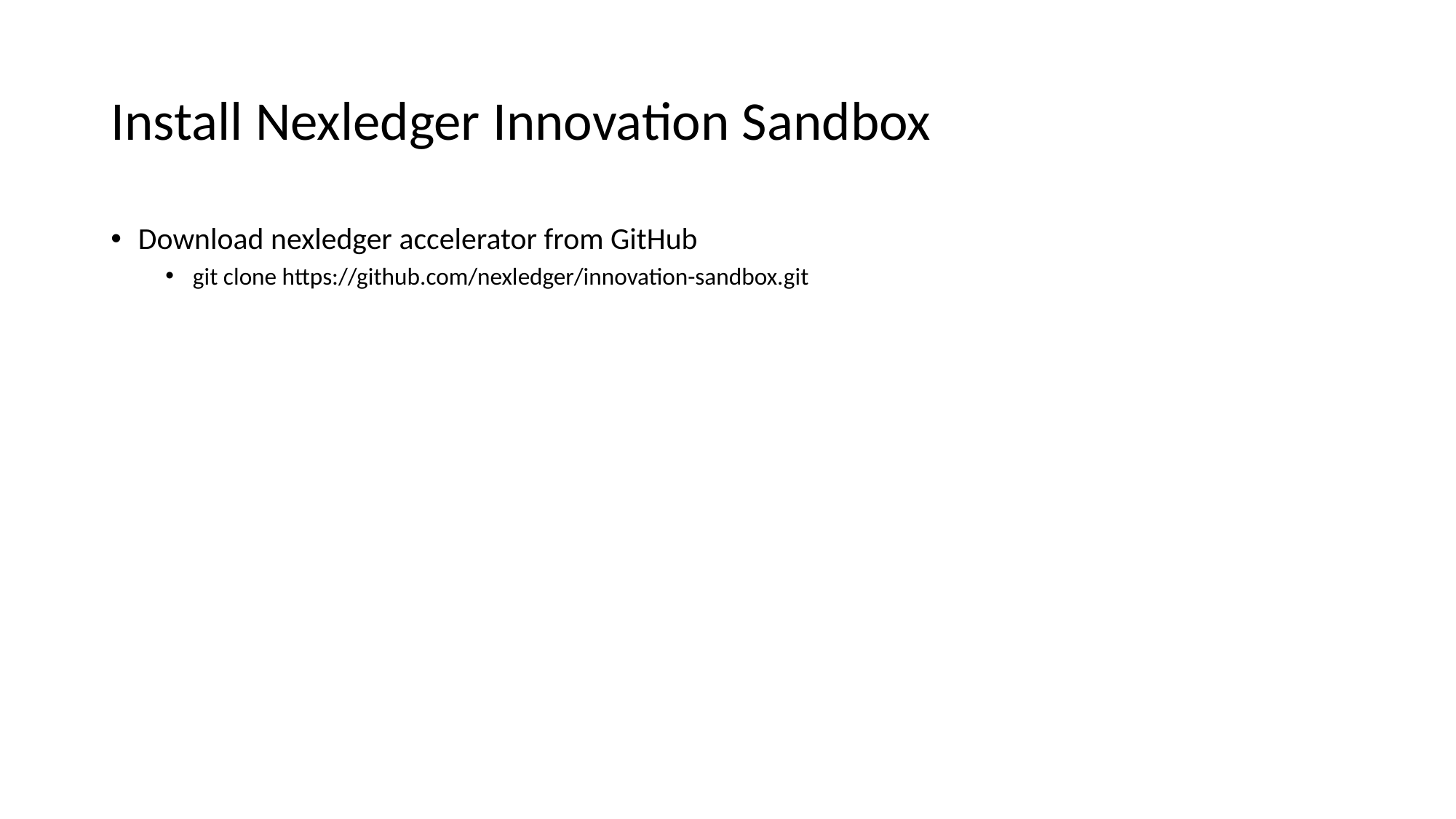

# Install Nexledger Innovation Sandbox
Download nexledger accelerator from GitHub
git clone https://github.com/nexledger/innovation-sandbox.git